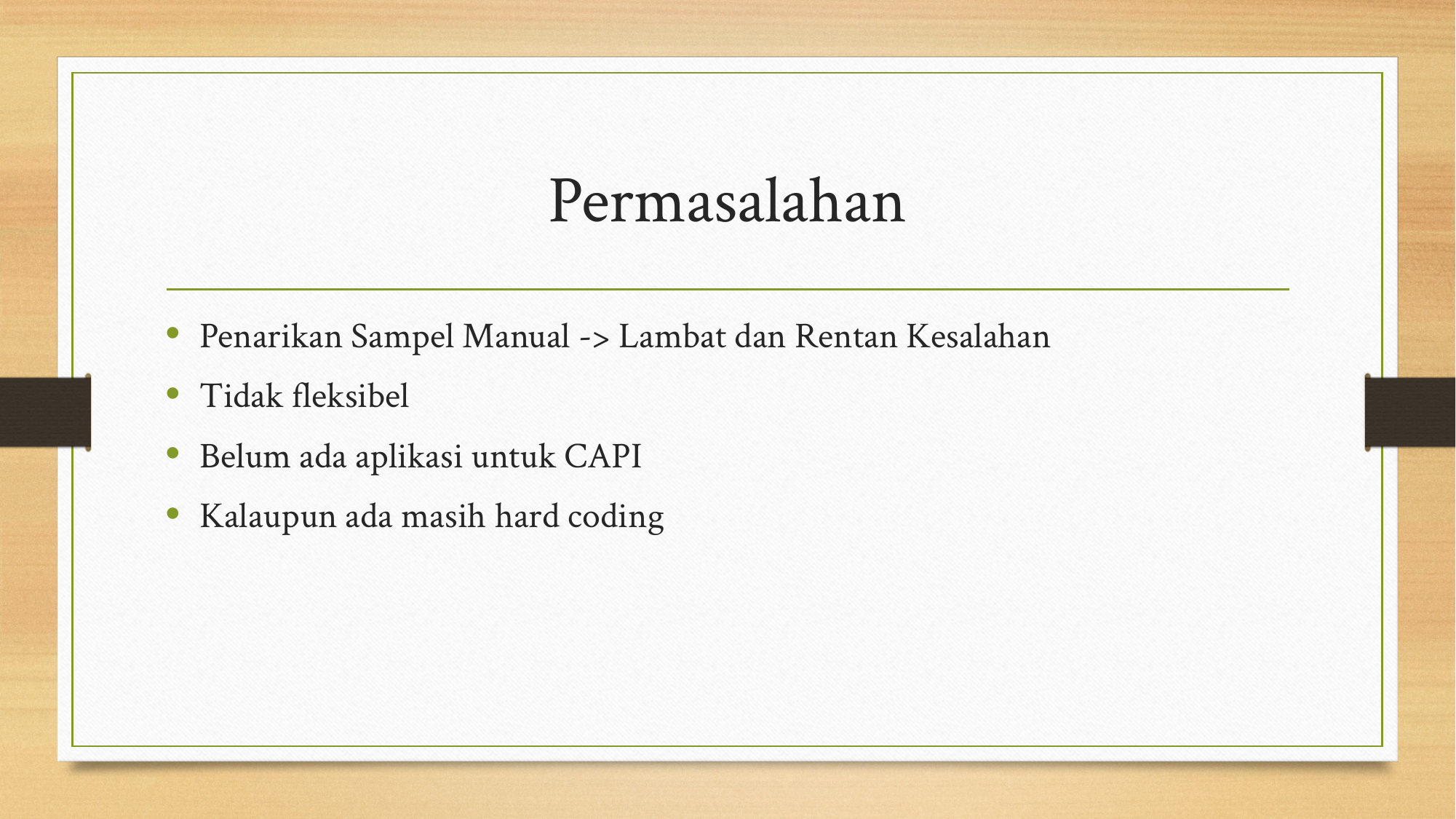

# Permasalahan
Penarikan Sampel Manual -> Lambat dan Rentan Kesalahan
Tidak fleksibel
Belum ada aplikasi untuk CAPI
Kalaupun ada masih hard coding